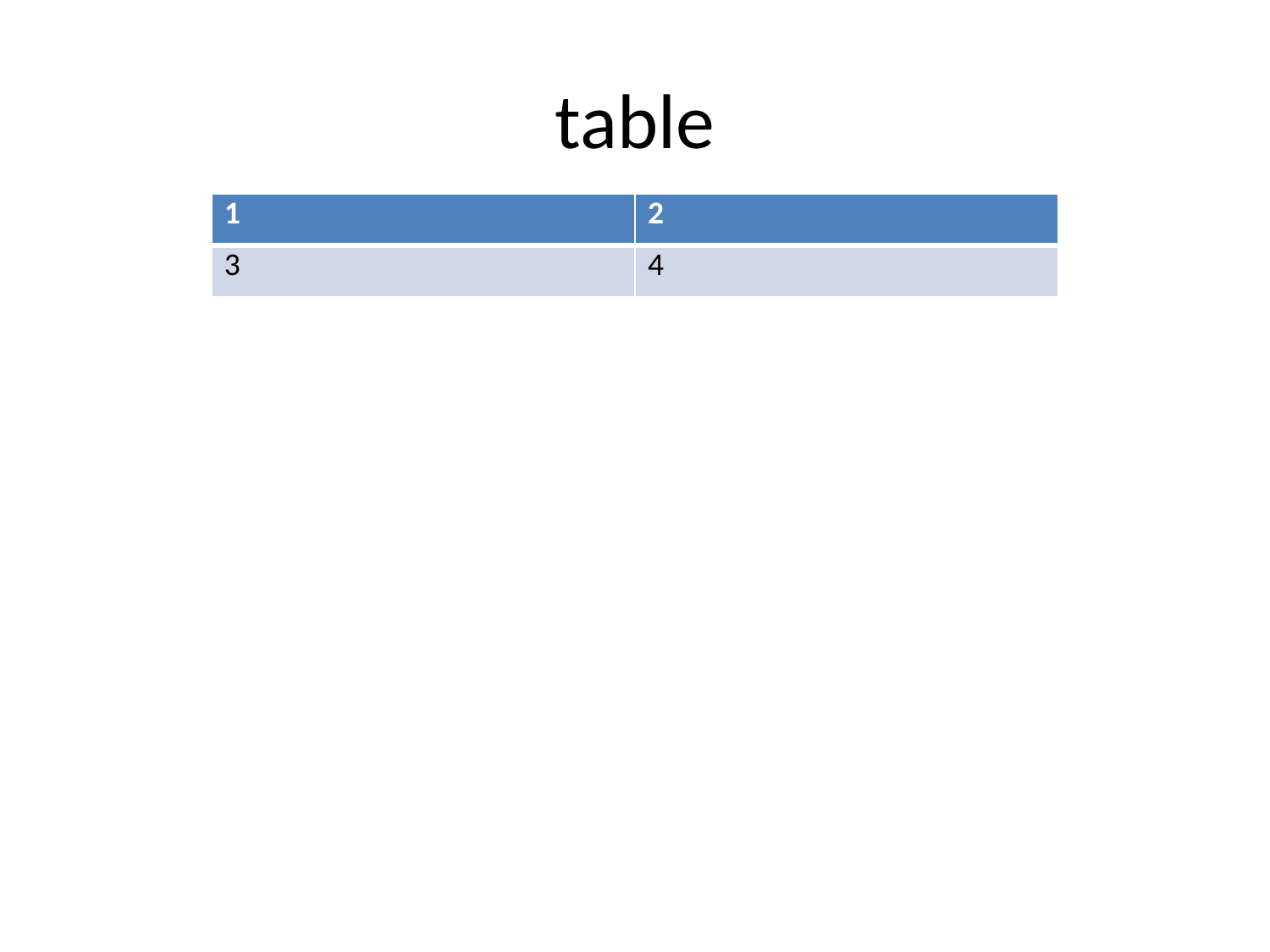

# table
| 1 | 2 |
| --- | --- |
| 3 | 4 |